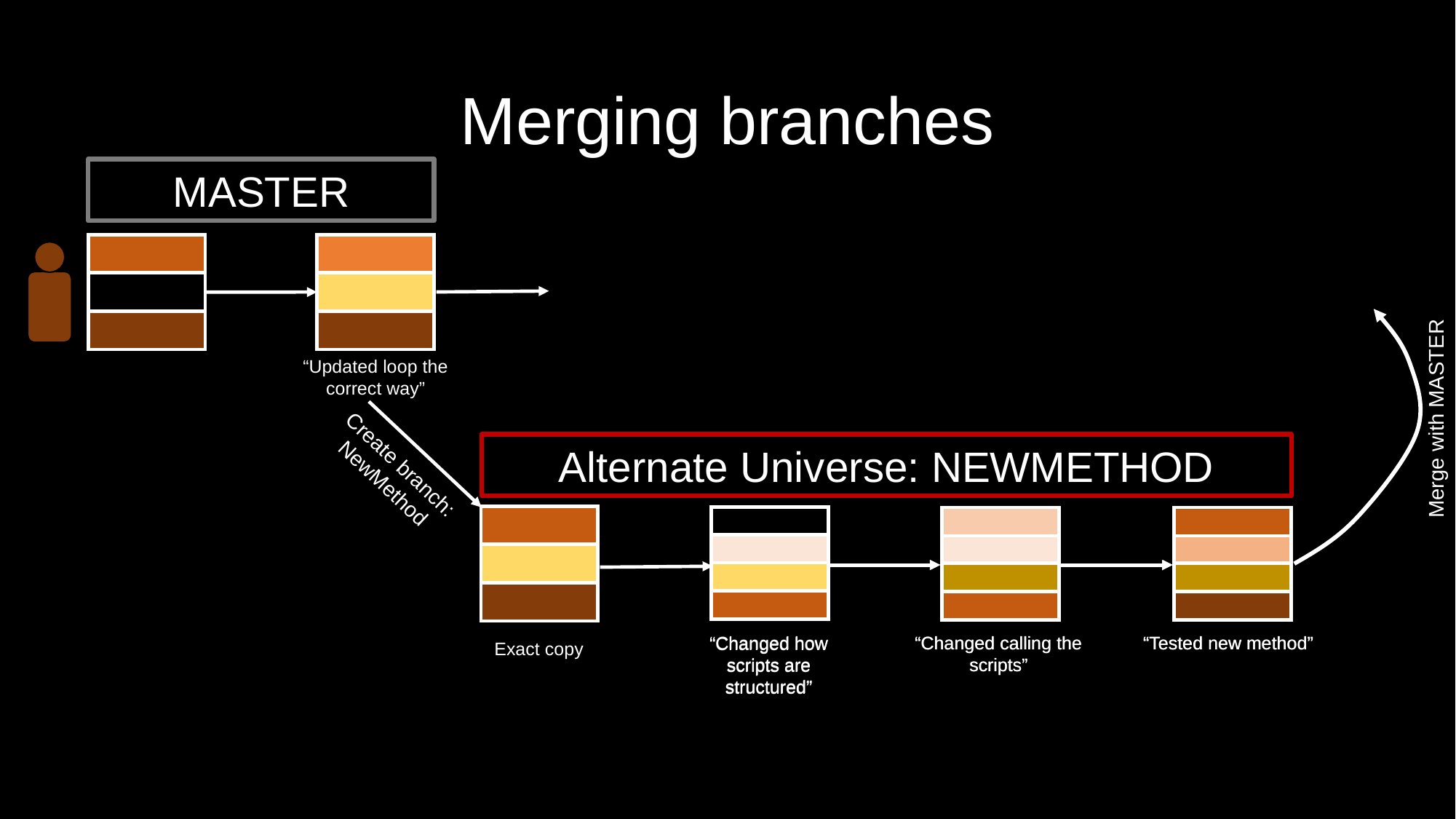

# Merging branches
MASTER

“Updated loop the correct way”
Merge with MASTER
Alternate Universe: NEWMETHOD
Create branch:
NewMethod

“Changed calling the scripts”
“Tested new method”
“Changed how scripts are structured”

“Changed calling the scripts”
“Tested new method”
“Changed how scripts are structured”
Exact copy